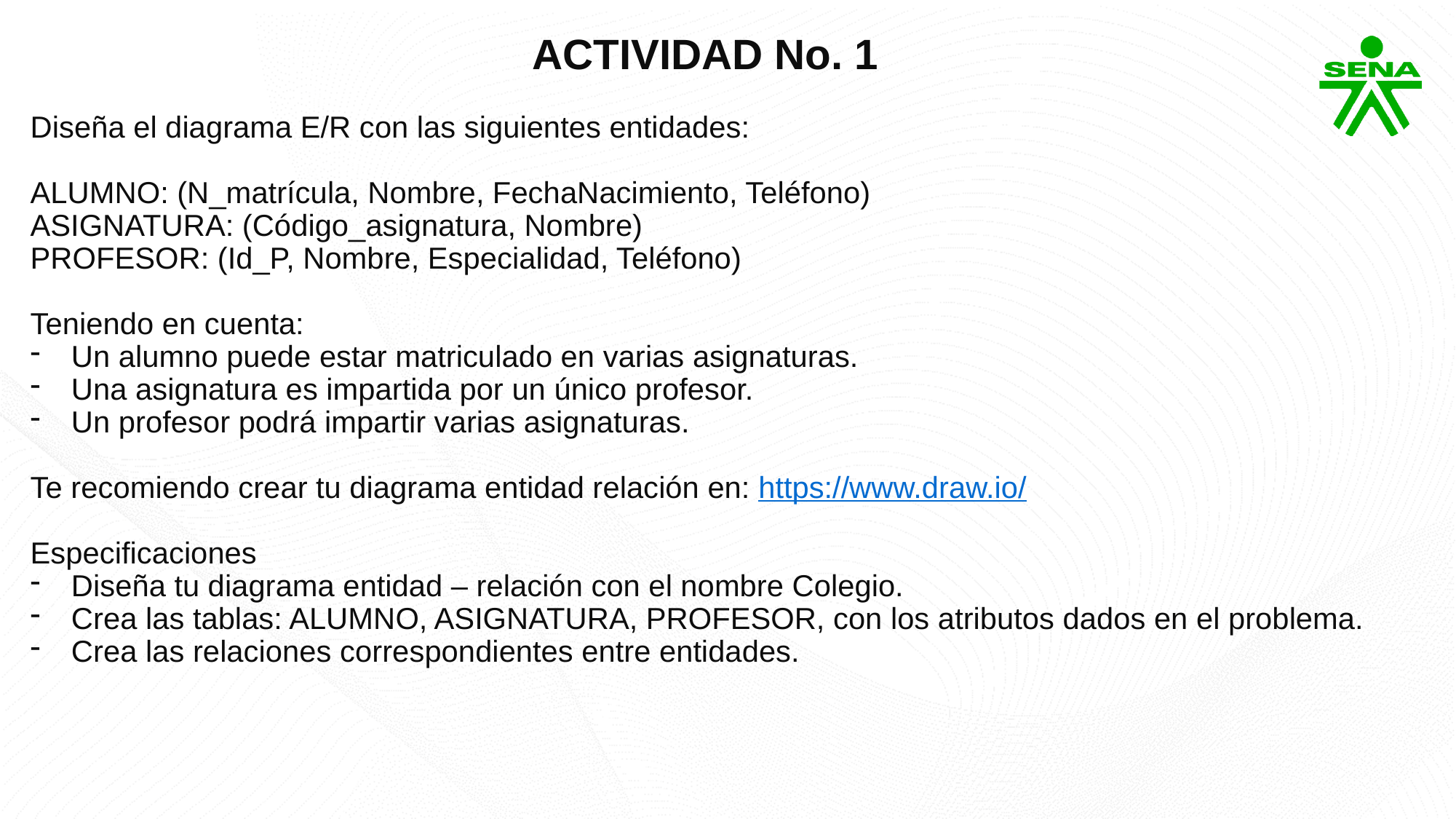

ACTIVIDAD No. 1

Diseña el diagrama E/R con las siguientes entidades:

ALUMNO: (N_matrícula, Nombre, FechaNacimiento, Teléfono)
ASIGNATURA: (Código_asignatura, Nombre)
PROFESOR: (Id_P, Nombre, Especialidad, Teléfono)

Teniendo en cuenta:
Un alumno puede estar matriculado en varias asignaturas.
Una asignatura es impartida por un único profesor.
Un profesor podrá impartir varias asignaturas.

Te recomiendo crear tu diagrama entidad relación en: https://www.draw.io/

Especificaciones
Diseña tu diagrama entidad – relación con el nombre Colegio.
Crea las tablas: ALUMNO, ASIGNATURA, PROFESOR, con los atributos dados en el problema.
Crea las relaciones correspondientes entre entidades.